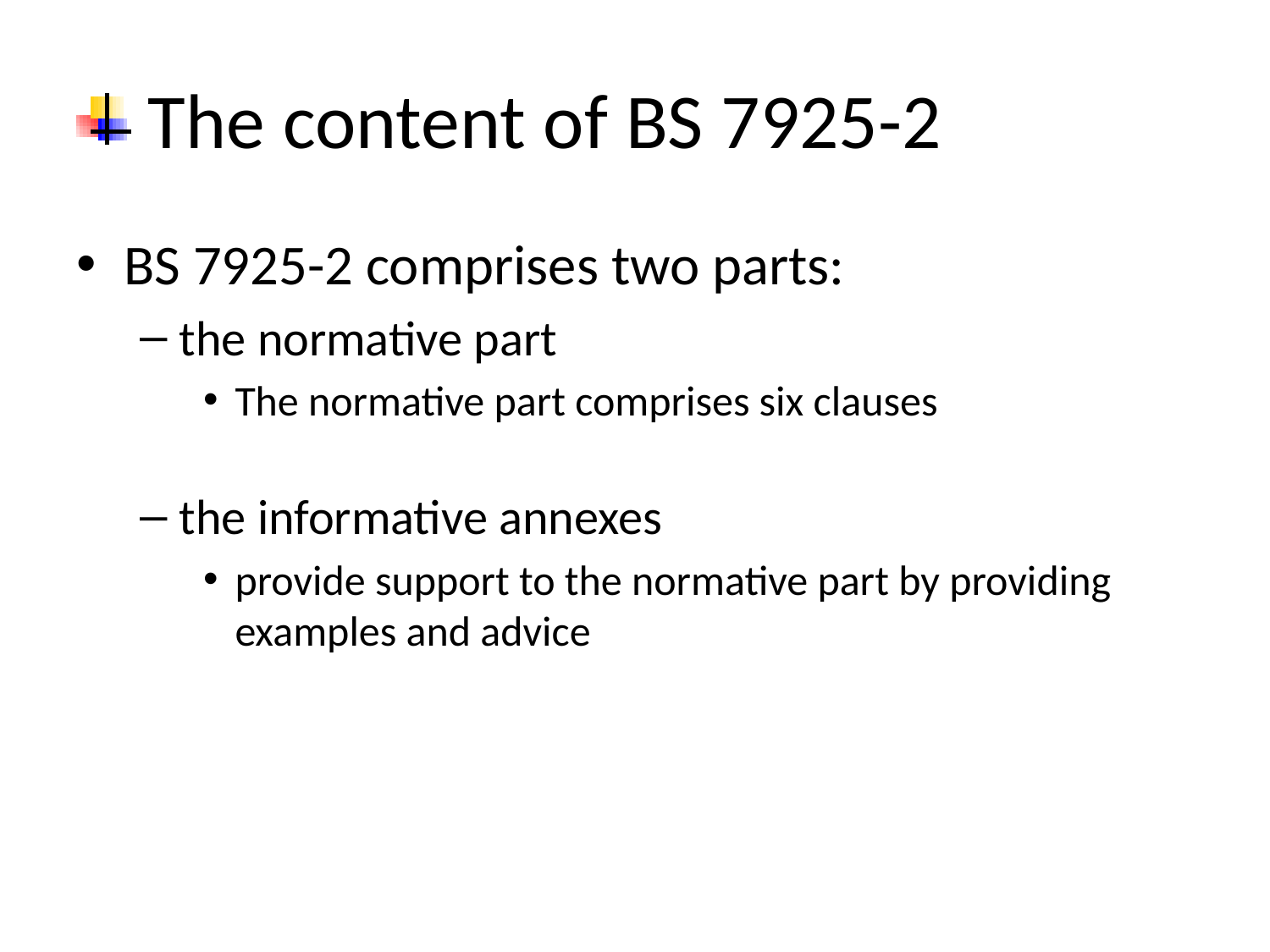

# The content of BS 7925-2
BS 7925-2 comprises two parts:
the normative part
The normative part comprises six clauses
the informative annexes
provide support to the normative part by providing examples and advice